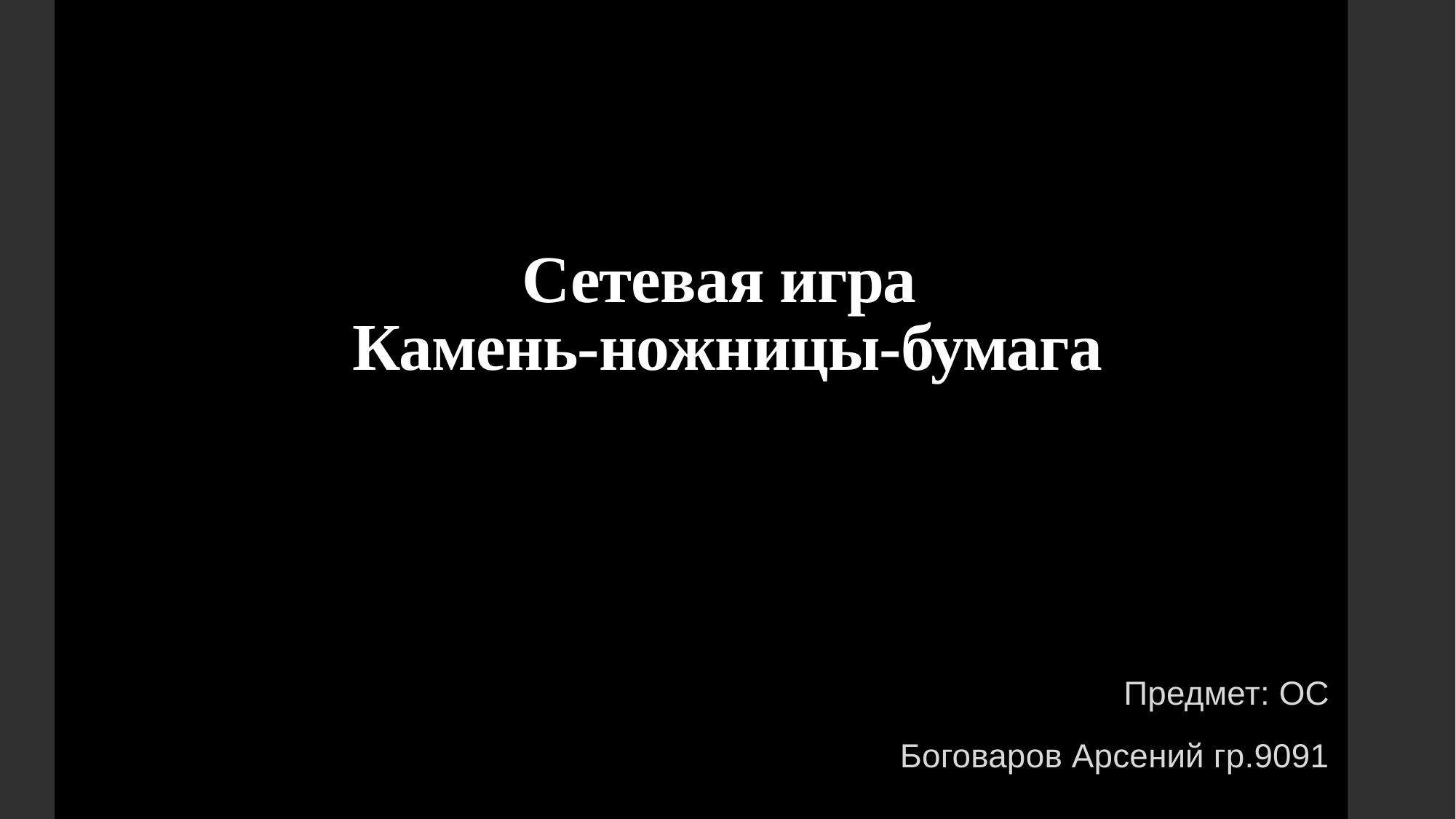

# Сетевая игра Камень-ножницы-бумага
Предмет: ОС
Боговаров Арсений гр.9091